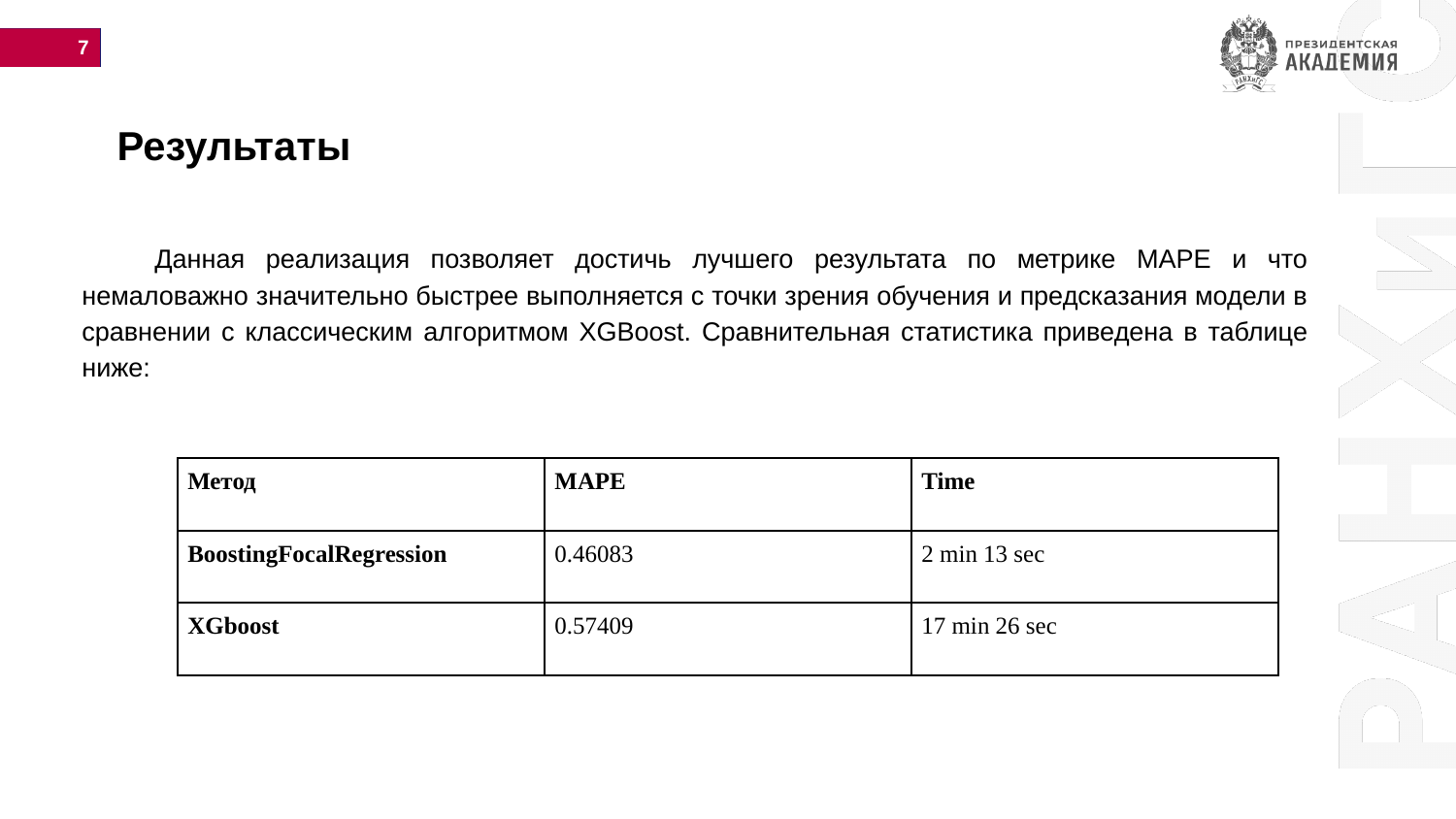

7
Результаты
Данная реализация позволяет достичь лучшего результата по метрике MAPE и что немаловажно значительно быстрее выполняется с точки зрения обучения и предсказания модели в сравнении с классическим алгоритмом XGBoost. Сравнительная статистика приведена в таблице ниже:
| Метод | MAPE | Time |
| --- | --- | --- |
| BoostingFocalRegression | 0.46083 | 2 min 13 sec |
| XGboost | 0.57409 | 17 min 26 sec |